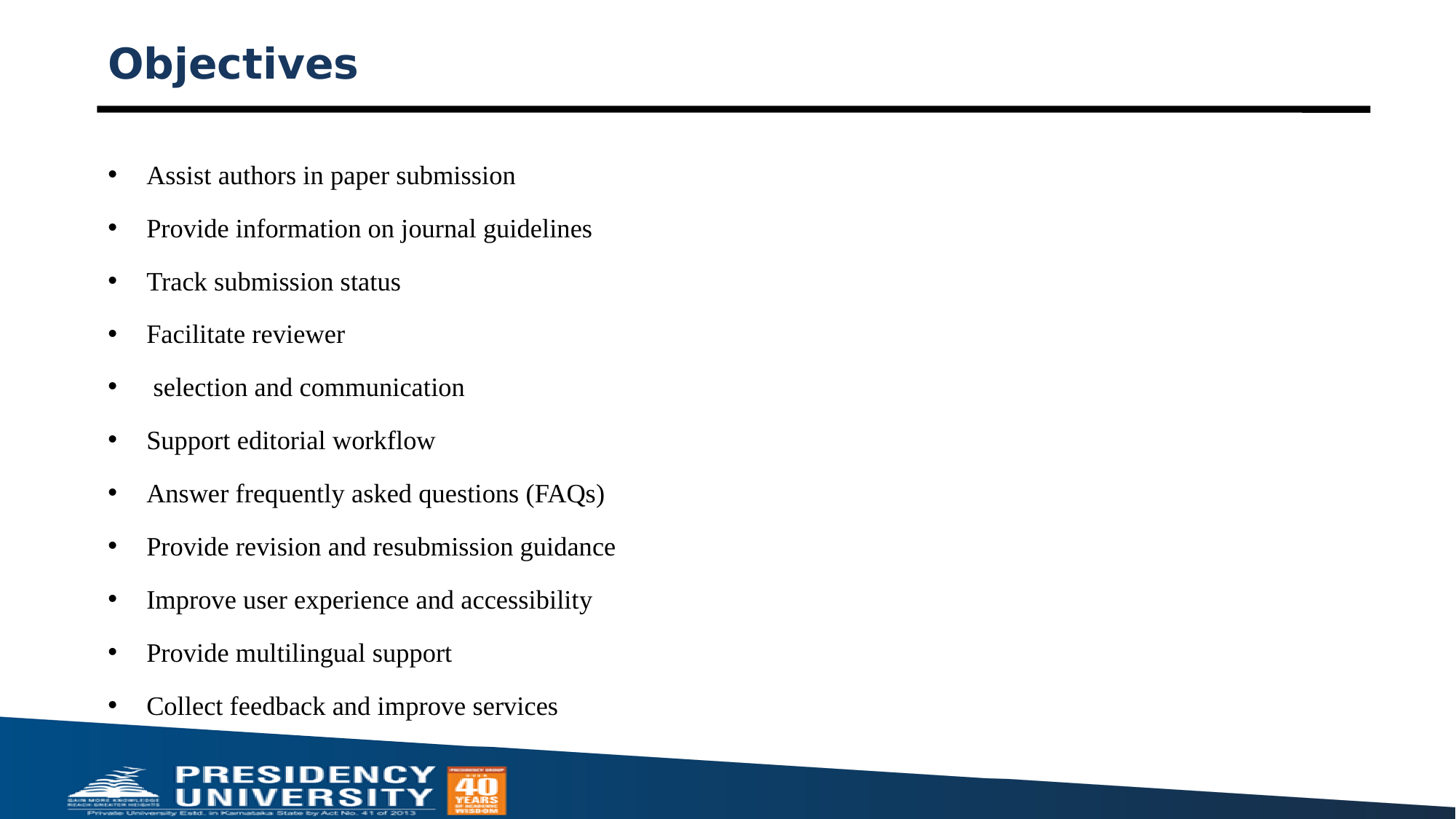

# Objectives
Assist authors in paper submission
Provide information on journal guidelines
Track submission status
Facilitate reviewer
 selection and communication
Support editorial workflow
Answer frequently asked questions (FAQs)
Provide revision and resubmission guidance
Improve user experience and accessibility
Provide multilingual support
Collect feedback and improve services